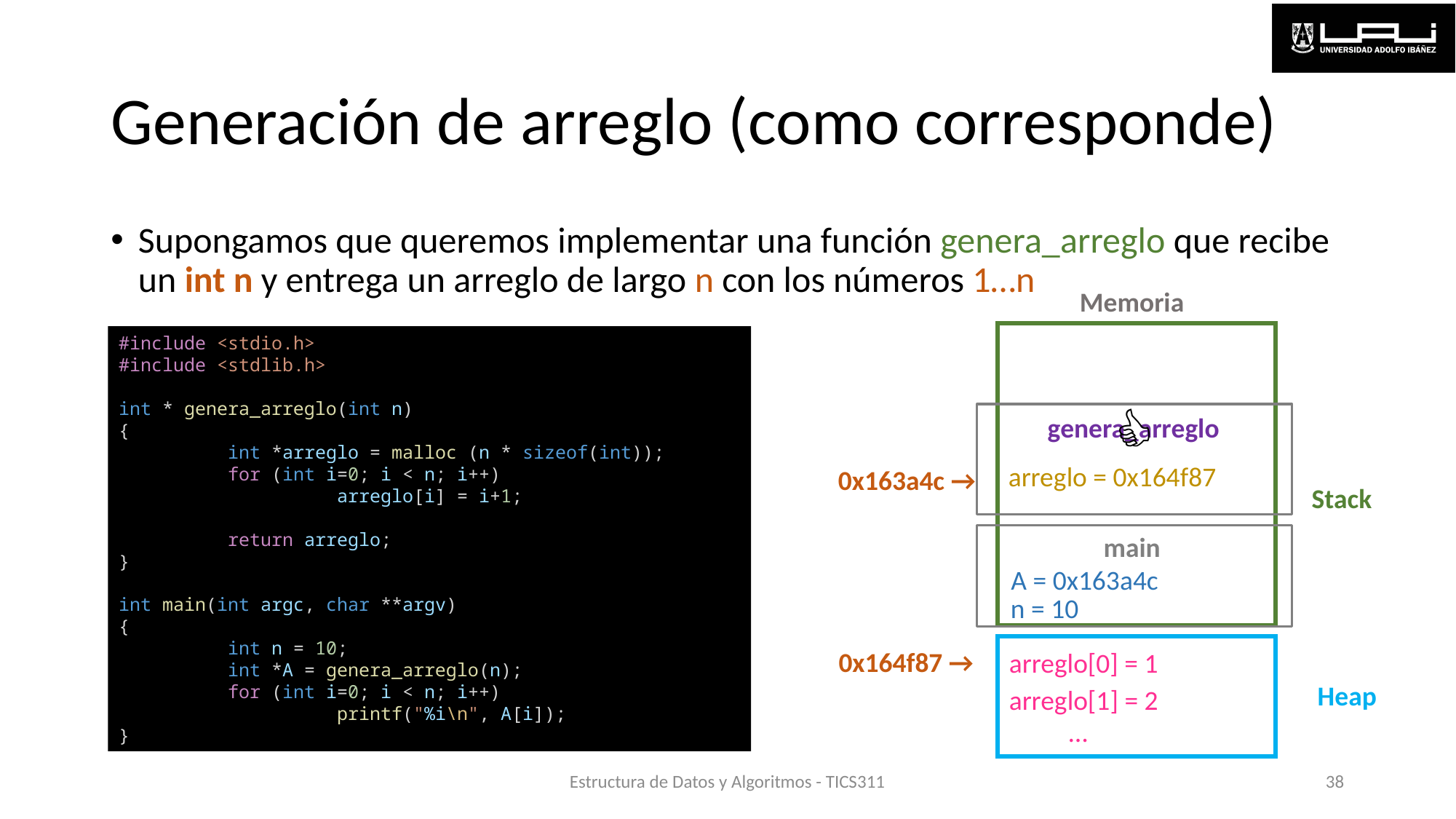

# Generación de arreglo (como corresponde)
Supongamos que queremos implementar una función genera_arreglo que recibe un int n y entrega un arreglo de largo n con los números 1…n
Memoria

#include <stdio.h>
#include <stdlib.h>

int * genera_arreglo(int n)
{
	int *arreglo = malloc (n * sizeof(int));
	for (int i=0; i < n; i++)
		arreglo[i] = i+1;

	return arreglo;
}

int main(int argc, char **argv)
{
	int n = 10;
	int *A = genera_arreglo(n);
	for (int i=0; i < n; i++)
		printf("%i\n", A[i]);
}
👍

genera_arreglo
arreglo = 0x164f87
0x163a4c →
Stack
main

A = 0x163a4c
n = 10
n = 10

0x164f87 →
arreglo[0] = 1
Heap
arreglo[1] = 2
…
Estructura de Datos y Algoritmos - TICS311
38